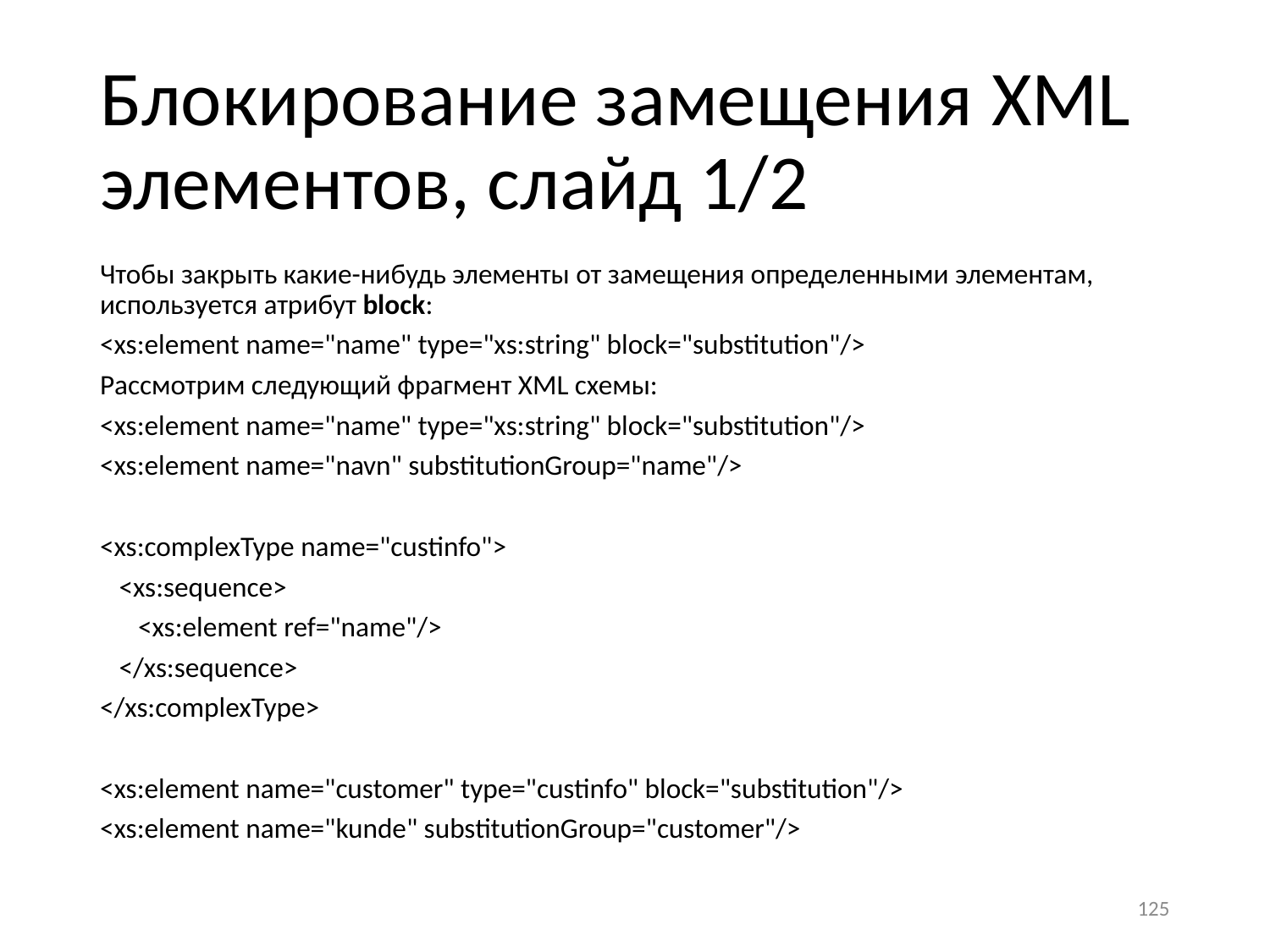

# Блокирование замещения XML элементов, слайд 1/2
Чтобы закрыть какие-нибудь элементы от замещения определенными элементам, используется атрибут block:
<xs:element name="name" type="xs:string" block="substitution"/>
Рассмотрим следующий фрагмент XML схемы:
<xs:element name="name" type="xs:string" block="substitution"/>
<xs:element name="navn" substitutionGroup="name"/>

<xs:complexType name="custinfo">
   <xs:sequence>
      <xs:element ref="name"/>
   </xs:sequence>
</xs:complexType>

<xs:element name="customer" type="custinfo" block="substitution"/>
<xs:element name="kunde" substitutionGroup="customer"/>
125